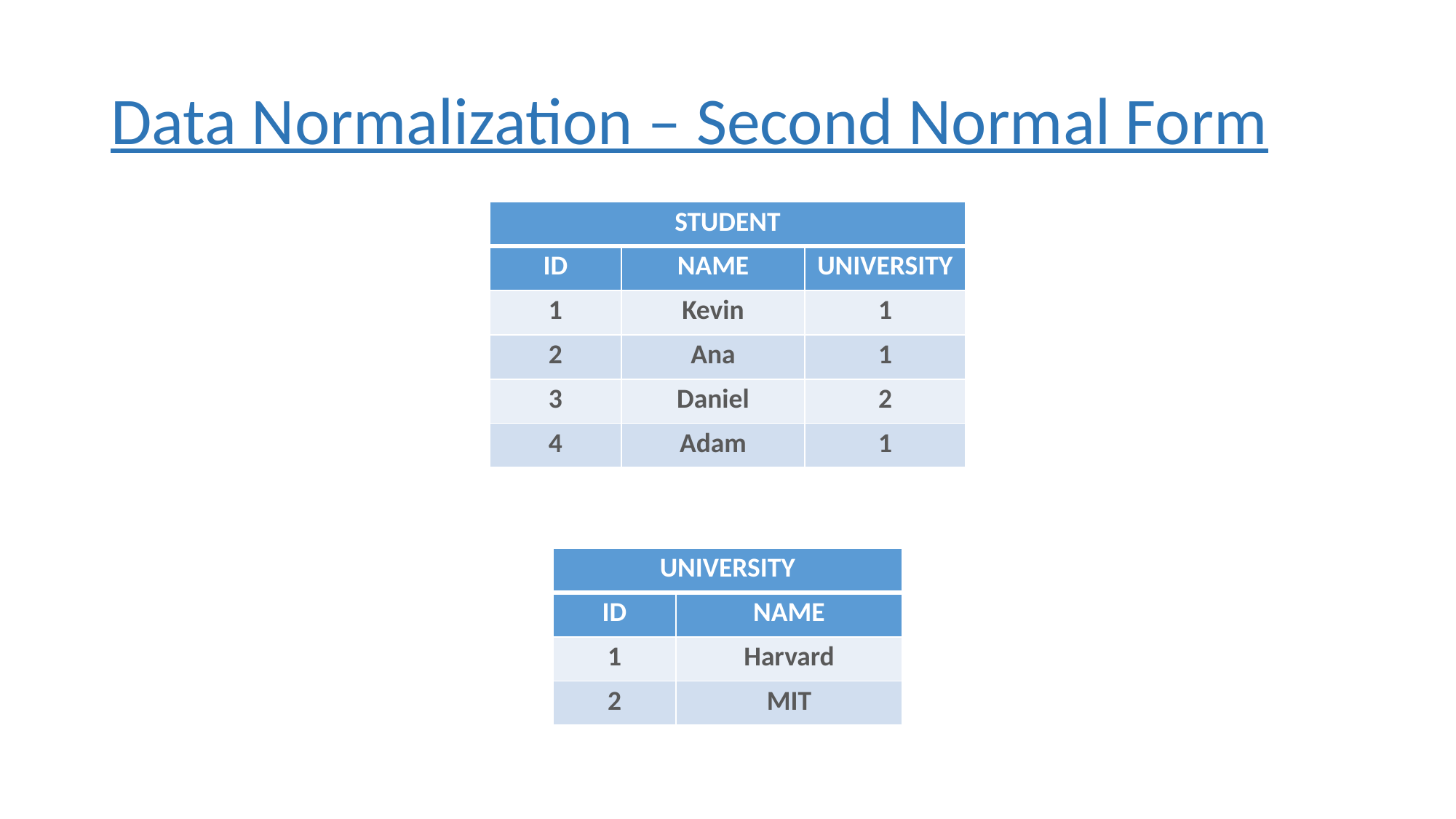

# Data Normalization – Second Normal Form
| STUDENT |  |  |
| --- | --- | --- |
| ID | NAME | UNIVERSITY |
| 1 | Kevin | 1 |
| 2 | Ana | 1 |
| 3 | Daniel | 2 |
| 4 | Adam | 1 |
| UNIVERSITY |  |
| --- | --- |
| ID | NAME |
| 1 | Harvard |
| 2 | MIT |